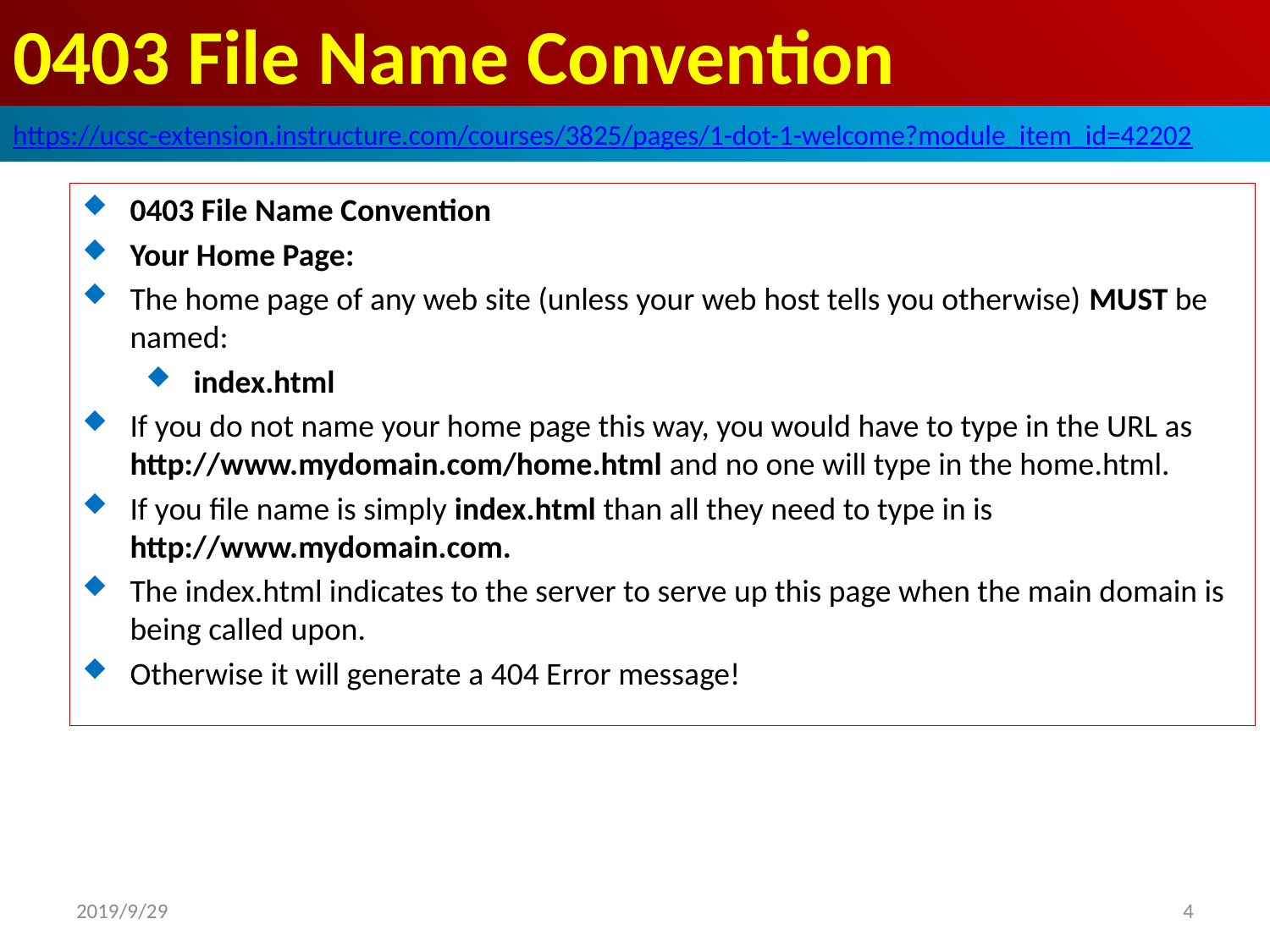

# 0403 File Name Convention

https://ucsc-extension.instructure.com/courses/3825/pages/1-dot-1-welcome?module_item_id=42202
0403 File Name Convention
Your Home Page:
The home page of any web site (unless your web host tells you otherwise) MUST be named:
index.html
If you do not name your home page this way, you would have to type in the URL as http://www.mydomain.com/home.html and no one will type in the home.html.
If you file name is simply index.html than all they need to type in is http://www.mydomain.com.
The index.html indicates to the server to serve up this page when the main domain is being called upon.
Otherwise it will generate a 404 Error message!

2019/9/29
4